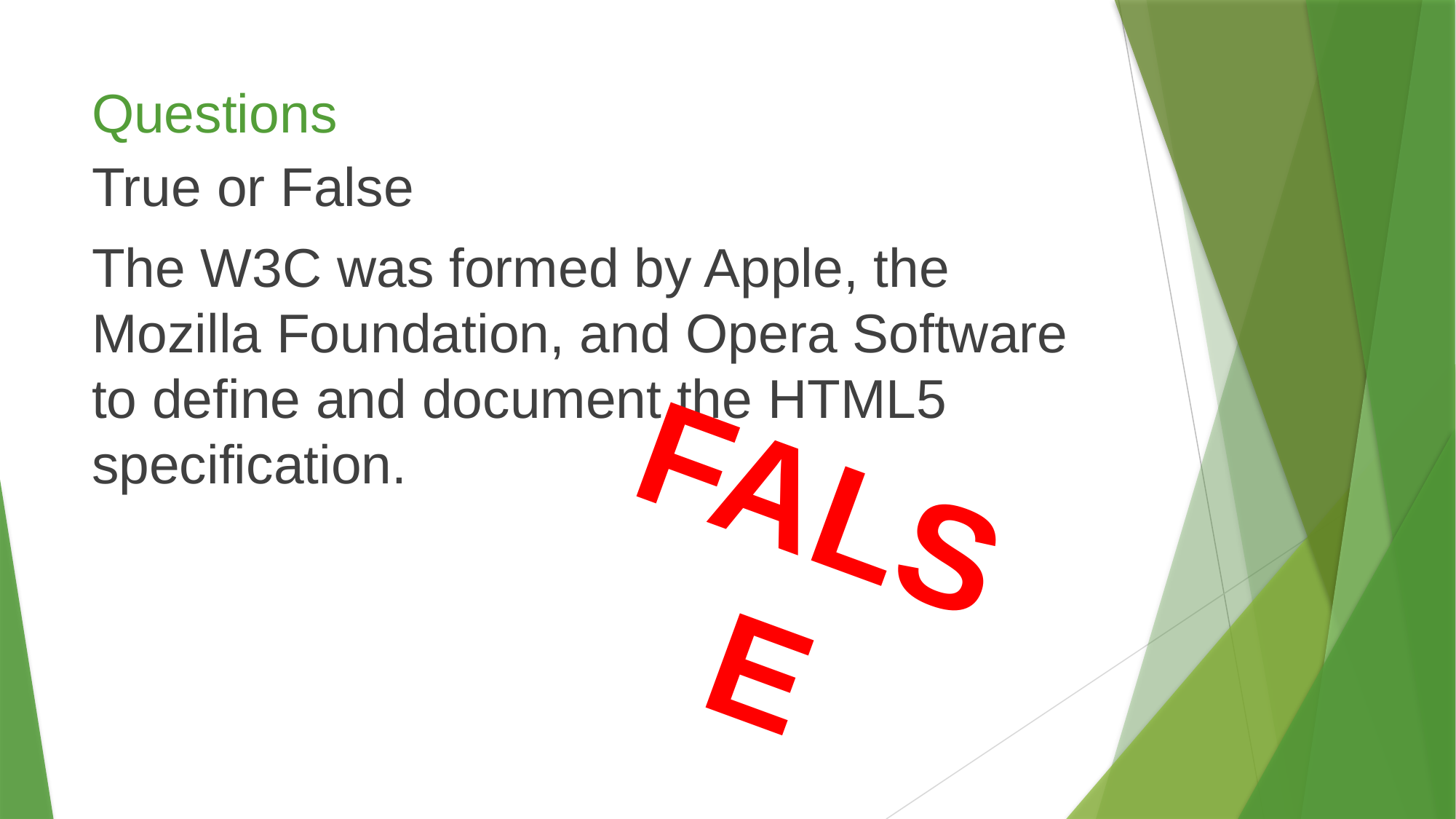

# Questions
True or False
The W3C was formed by Apple, the Mozilla Foundation, and Opera Software to define and document the HTML5 specification.
FALSE